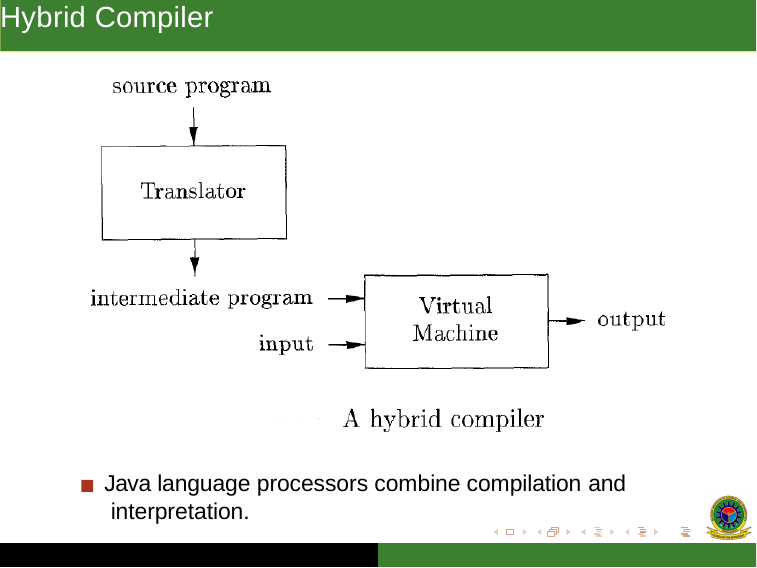

Hybrid Compiler
Example

Java language processors combine compilation and  interpretation.